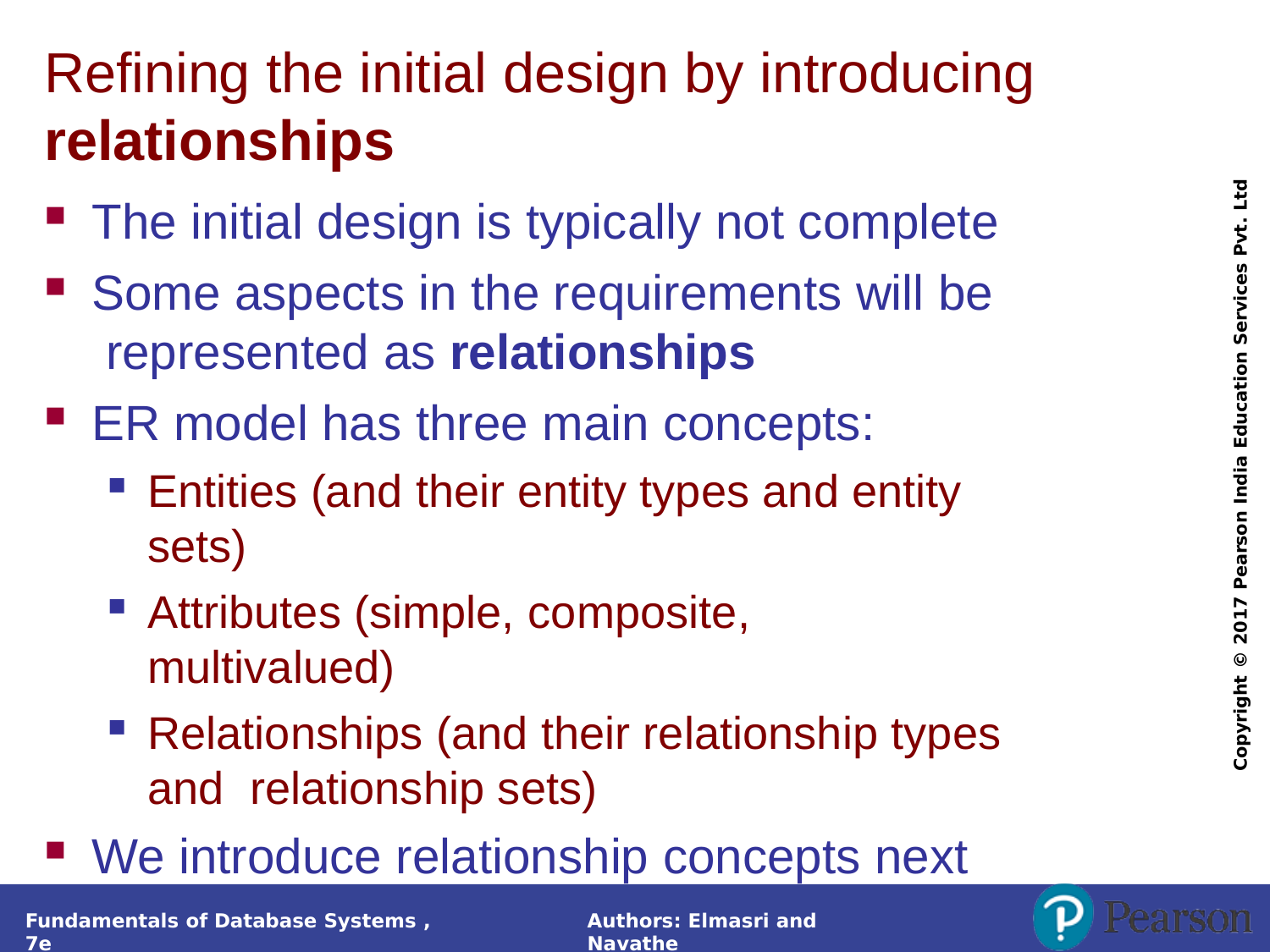

# Refining the initial design by introducing
relationships
Copyright © 2017 Pearson India Education Services Pvt. Ltd
The initial design is typically not complete
Some aspects in the requirements will be  represented as relationships
ER model has three main concepts:
Entities (and their entity types and entity sets)
Attributes (simple, composite, multivalued)
Relationships (and their relationship types and  relationship sets)
We introduce relationship concepts next
Authors: Elmasri and Navathe
Fundamentals of Database Systems , 7e